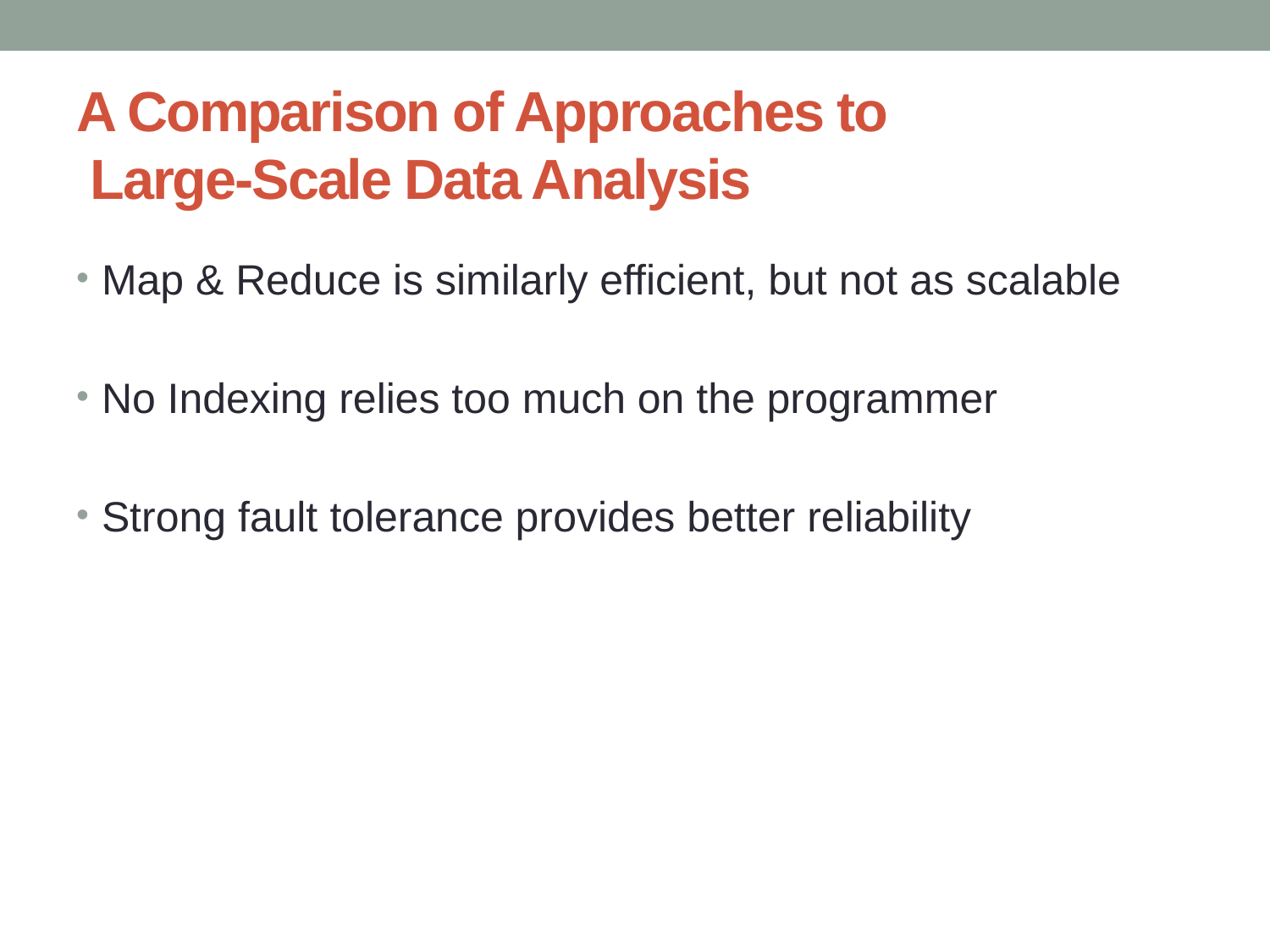

# A Comparison of Approaches to Large-Scale Data Analysis
Map & Reduce is similarly efficient, but not as scalable

No Indexing relies too much on the programmer

Strong fault tolerance provides better reliability